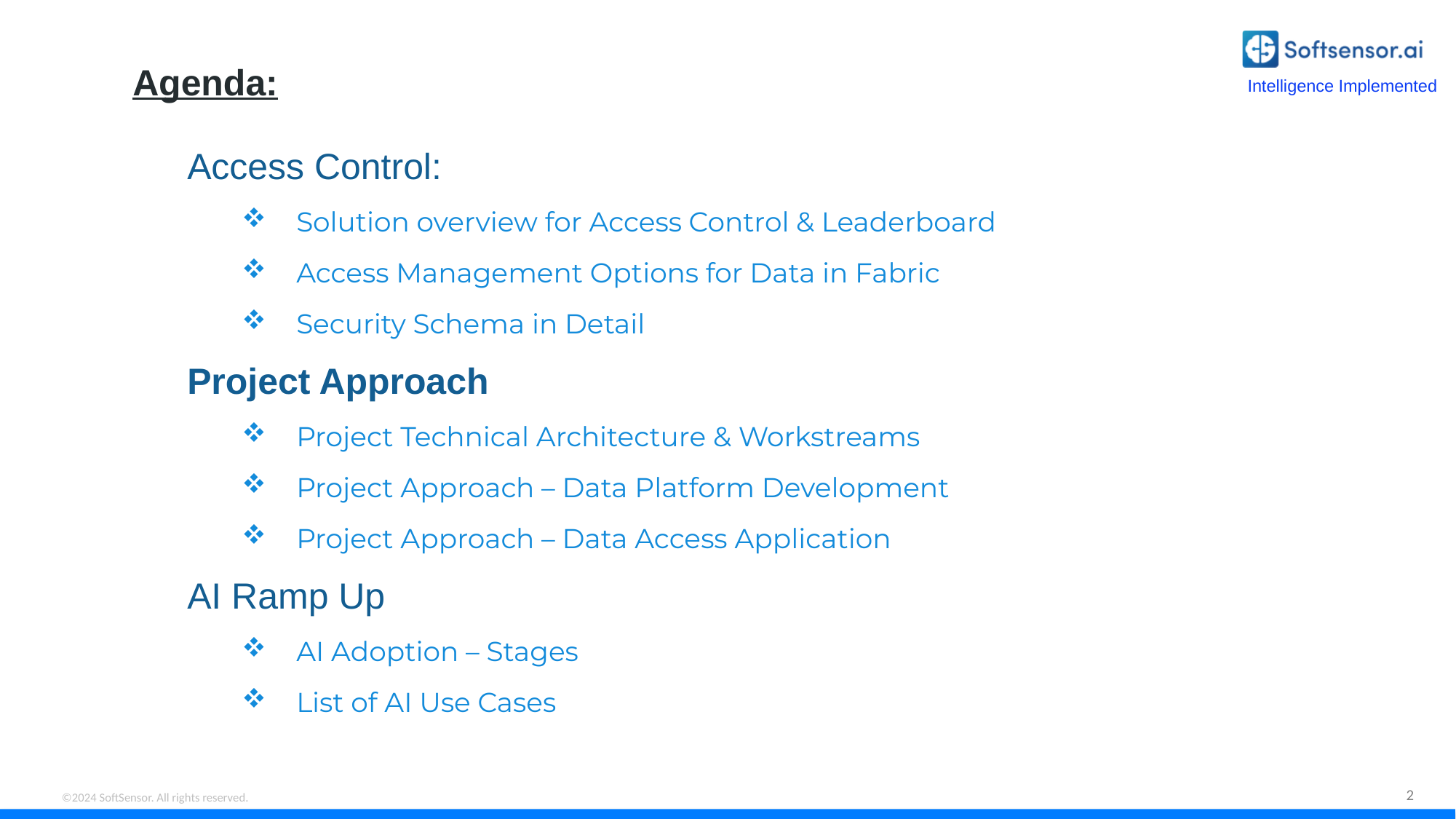

Agenda:
Access Control:
Solution overview for Access Control & Leaderboard
Access Management Options for Data in Fabric
Security Schema in Detail
Project Approach
Project Technical Architecture & Workstreams
Project Approach – Data Platform Development
Project Approach – Data Access Application
AI Ramp Up
AI Adoption – Stages
List of AI Use Cases